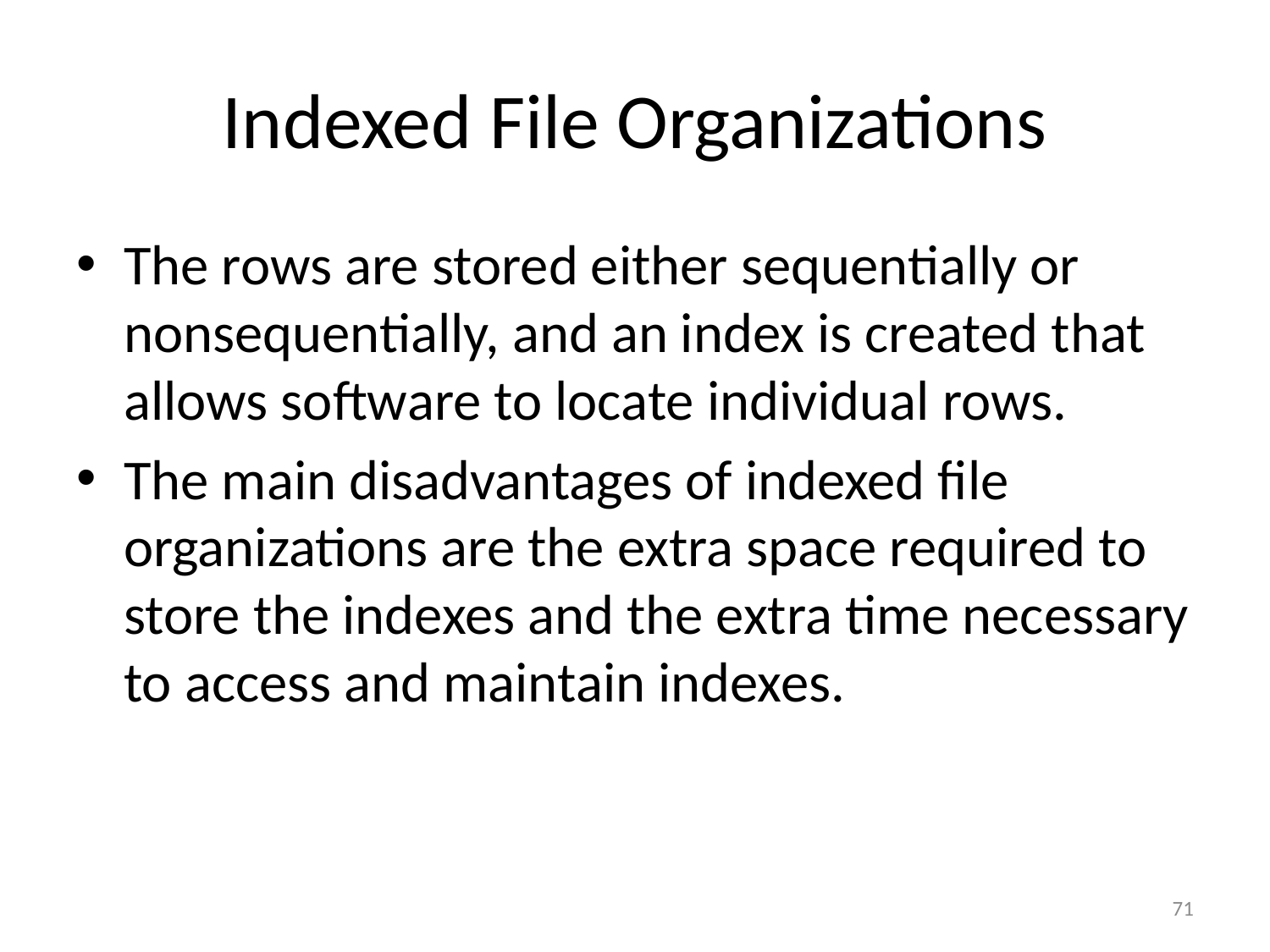

# Indexed File Organizations
The rows are stored either sequentially or nonsequentially, and an index is created that allows software to locate individual rows.
The main disadvantages of indexed file organizations are the extra space required to store the indexes and the extra time necessary to access and maintain indexes.

71